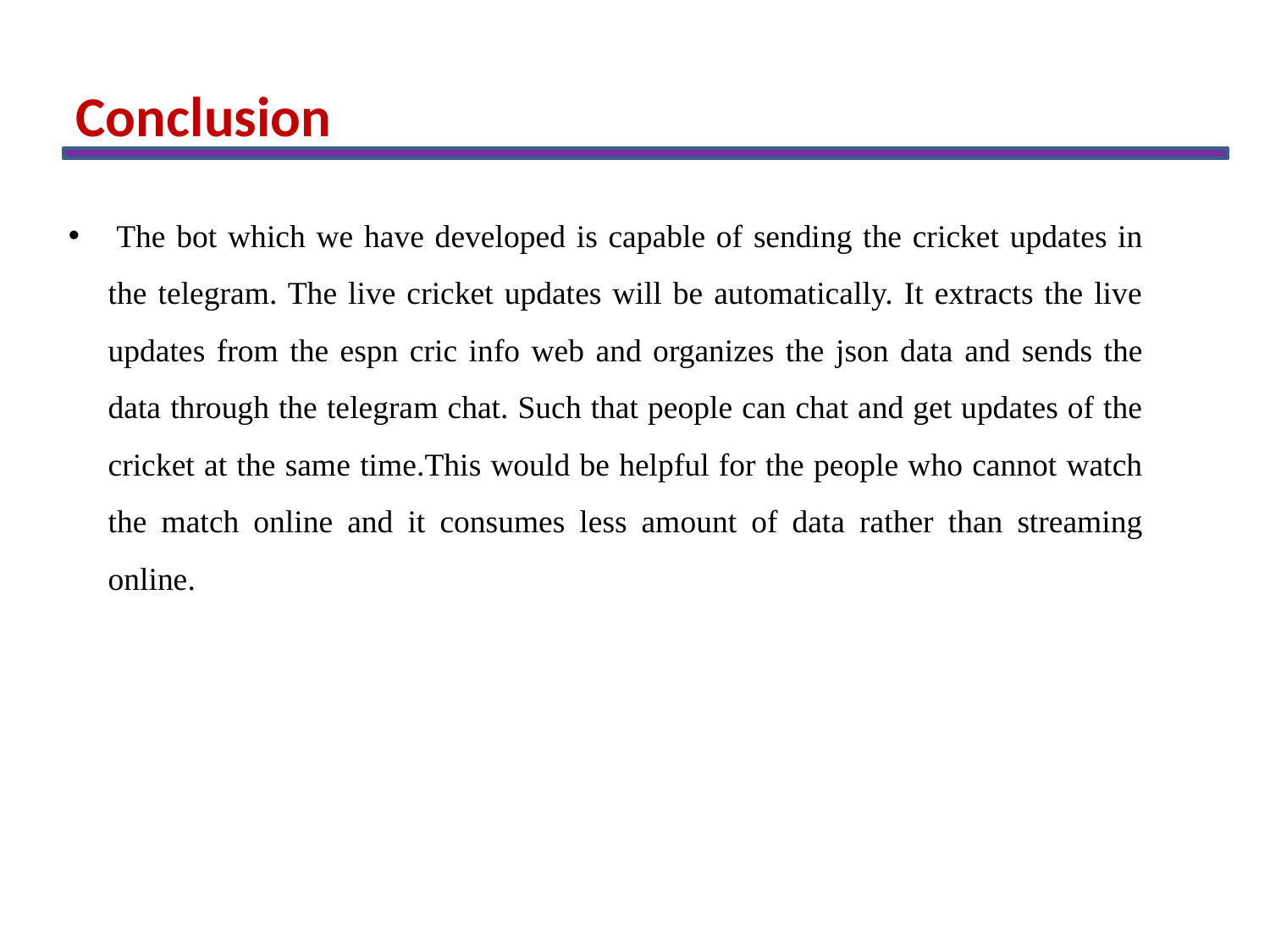

Conclusion

 The bot which we have developed is capable of sending the cricket updates in the telegram. The live cricket updates will be automatically. It extracts the live updates from the espn cric info web and organizes the json data and sends the data through the telegram chat. Such that people can chat and get updates of the cricket at the same time.This would be helpful for the people who cannot watch the match online and it consumes less amount of data rather than streaming online.